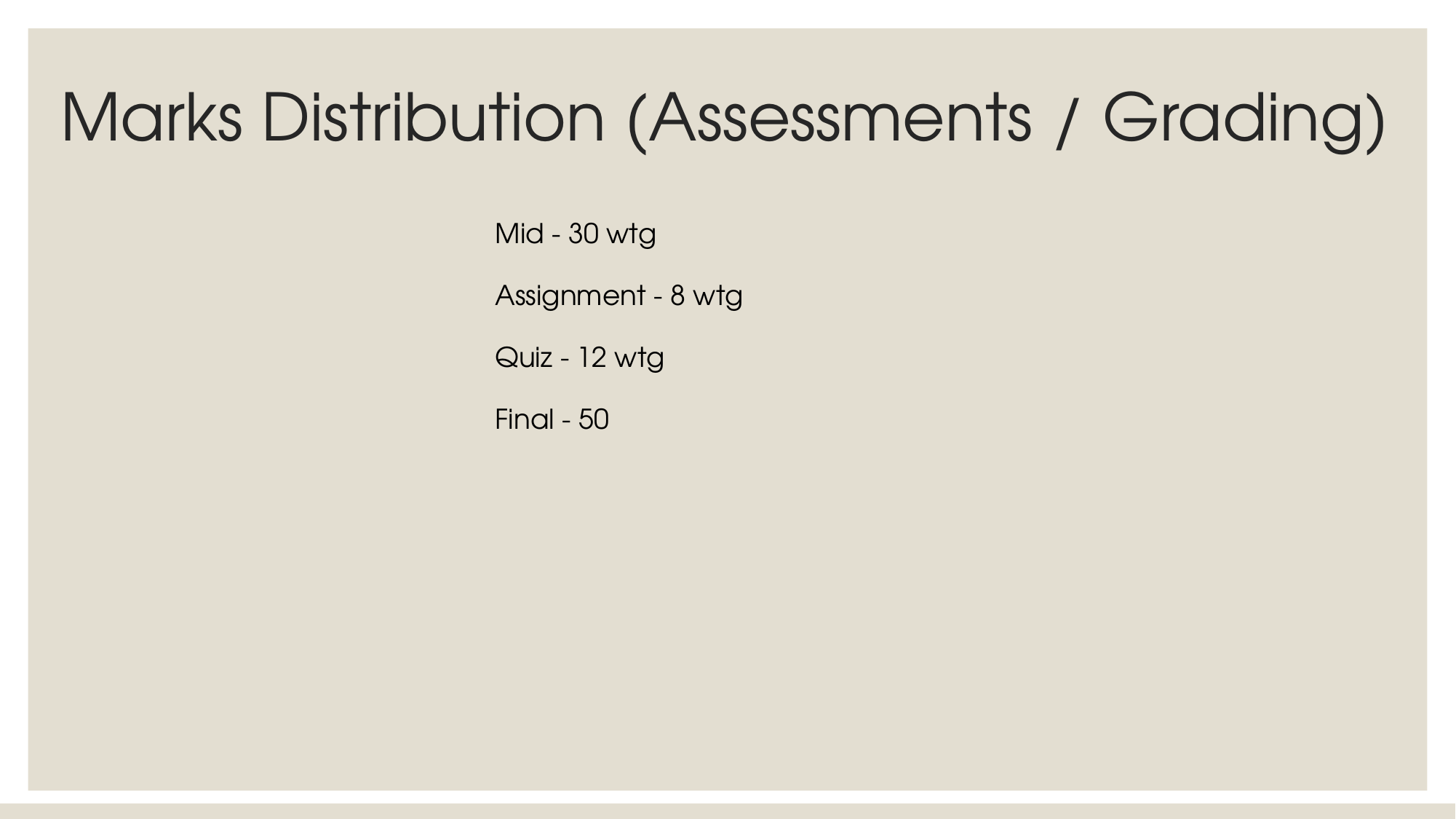

# Marks Distribution (Assessments / Grading)
Mid - 30 wtg
Assignment - 8 wtg
Quiz - 12 wtg
Final - 50